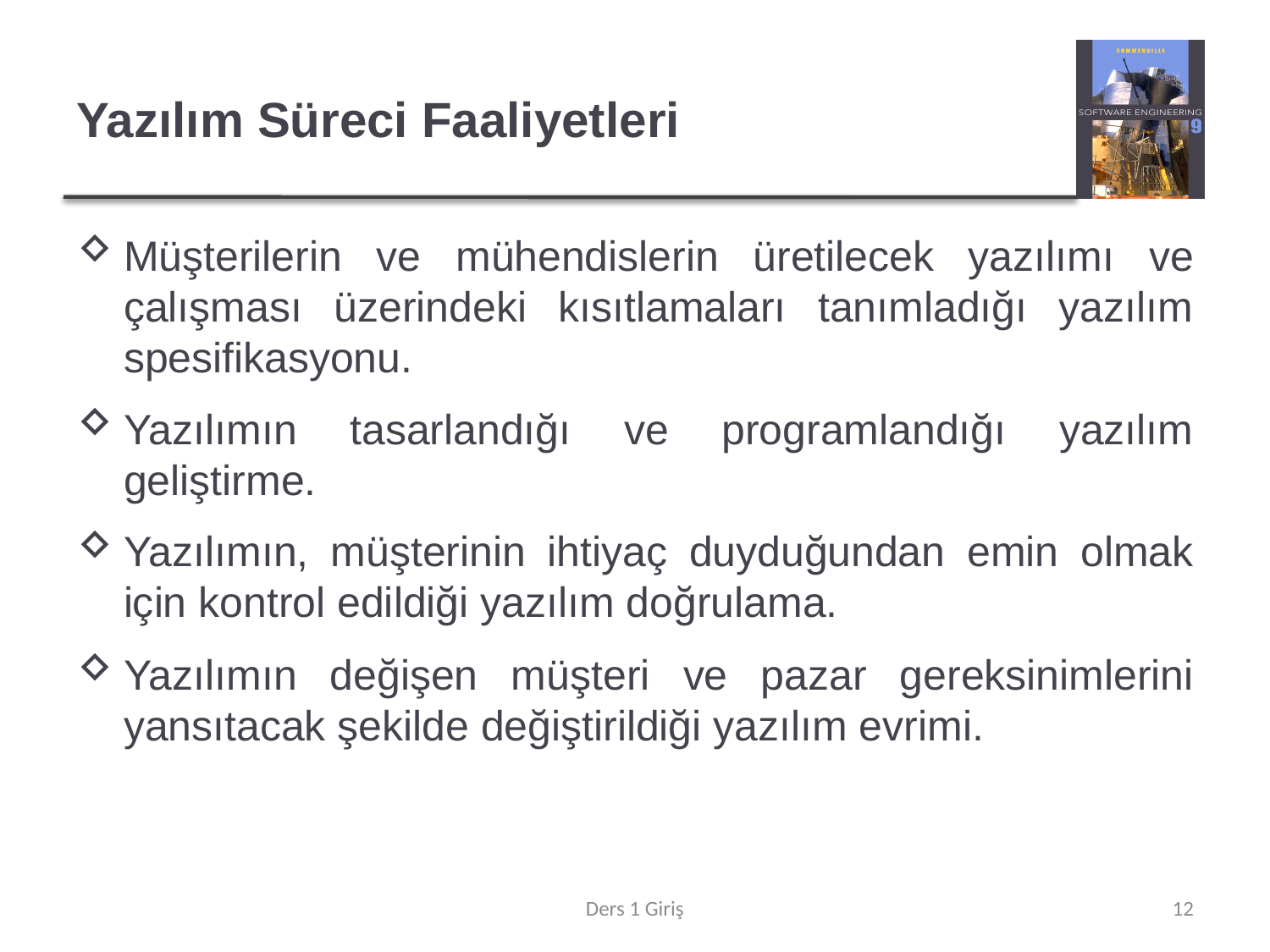

# Yazılım Süreci Faaliyetleri
Müşterilerin ve mühendislerin üretilecek yazılımı ve çalışması üzerindeki kısıtlamaları tanımladığı yazılım spesifikasyonu.
Yazılımın tasarlandığı ve programlandığı yazılım geliştirme.
Yazılımın, müşterinin ihtiyaç duyduğundan emin olmak için kontrol edildiği yazılım doğrulama.
Yazılımın değişen müşteri ve pazar gereksinimlerini yansıtacak şekilde değiştirildiği yazılım evrimi.

Ders 1 Giriş
12